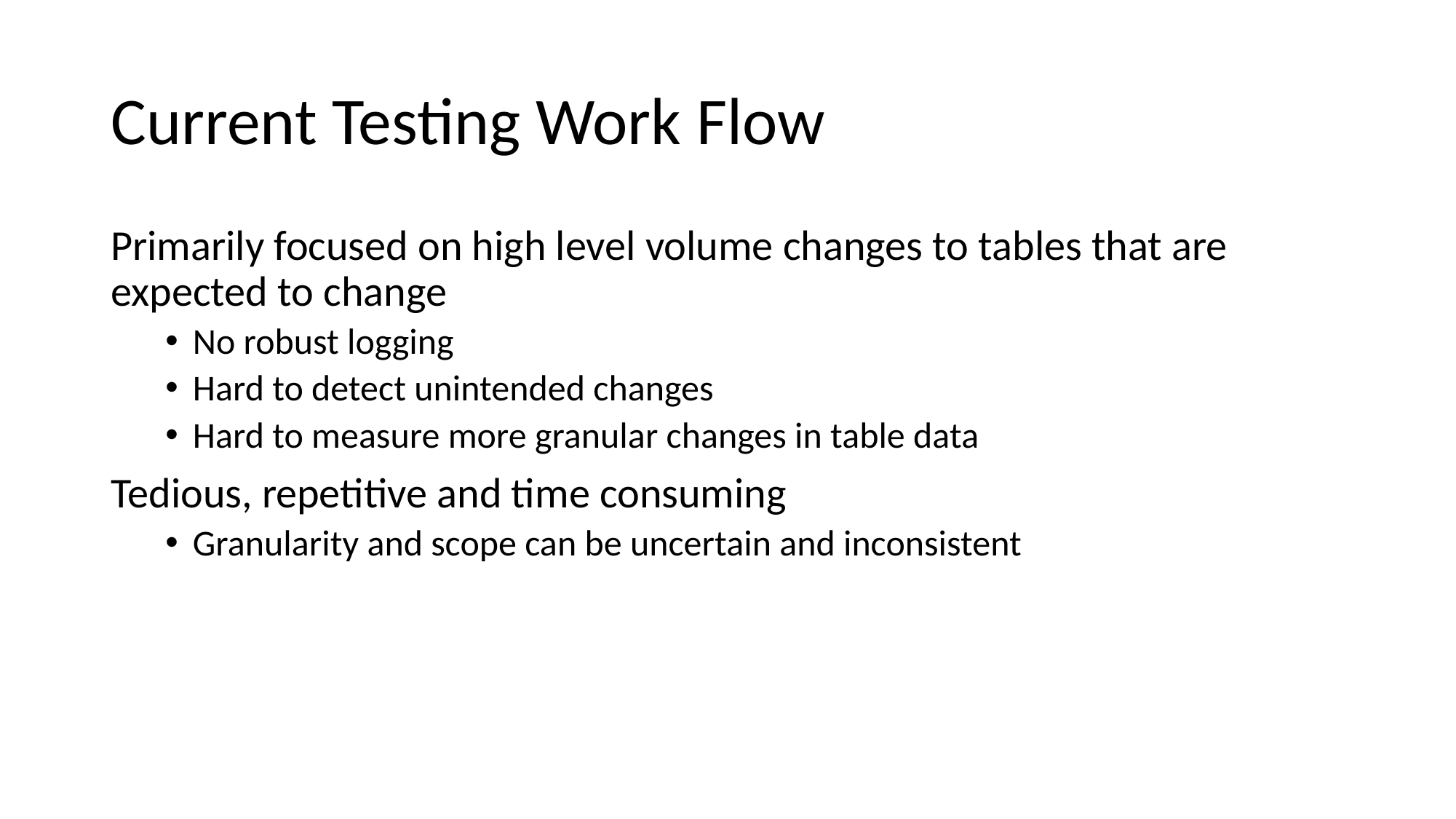

# Current Testing Work Flow
Primarily focused on high level volume changes to tables that are expected to change
No robust logging
Hard to detect unintended changes
Hard to measure more granular changes in table data
Tedious, repetitive and time consuming
Granularity and scope can be uncertain and inconsistent